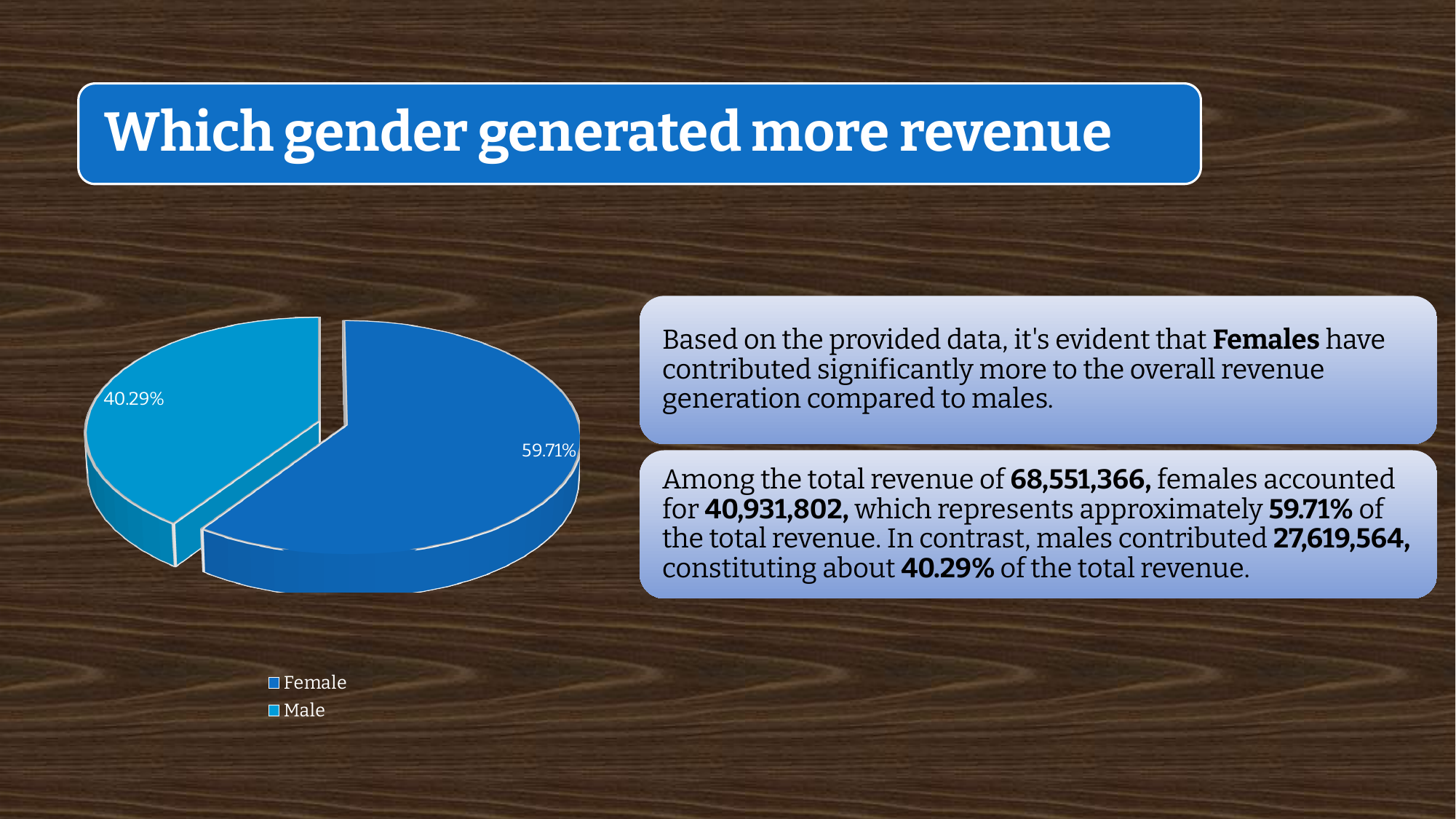

Which gender generated more revenue

[unsupported chart]

Based on the provided data, it's evident that Females have contributed significantly more to the overall revenue generation compared to males.
Among the total revenue of 68,551,366, females accounted for 40,931,802, which represents approximately 59.71% of the total revenue. In contrast, males contributed 27,619,564, constituting about 40.29% of the total revenue.